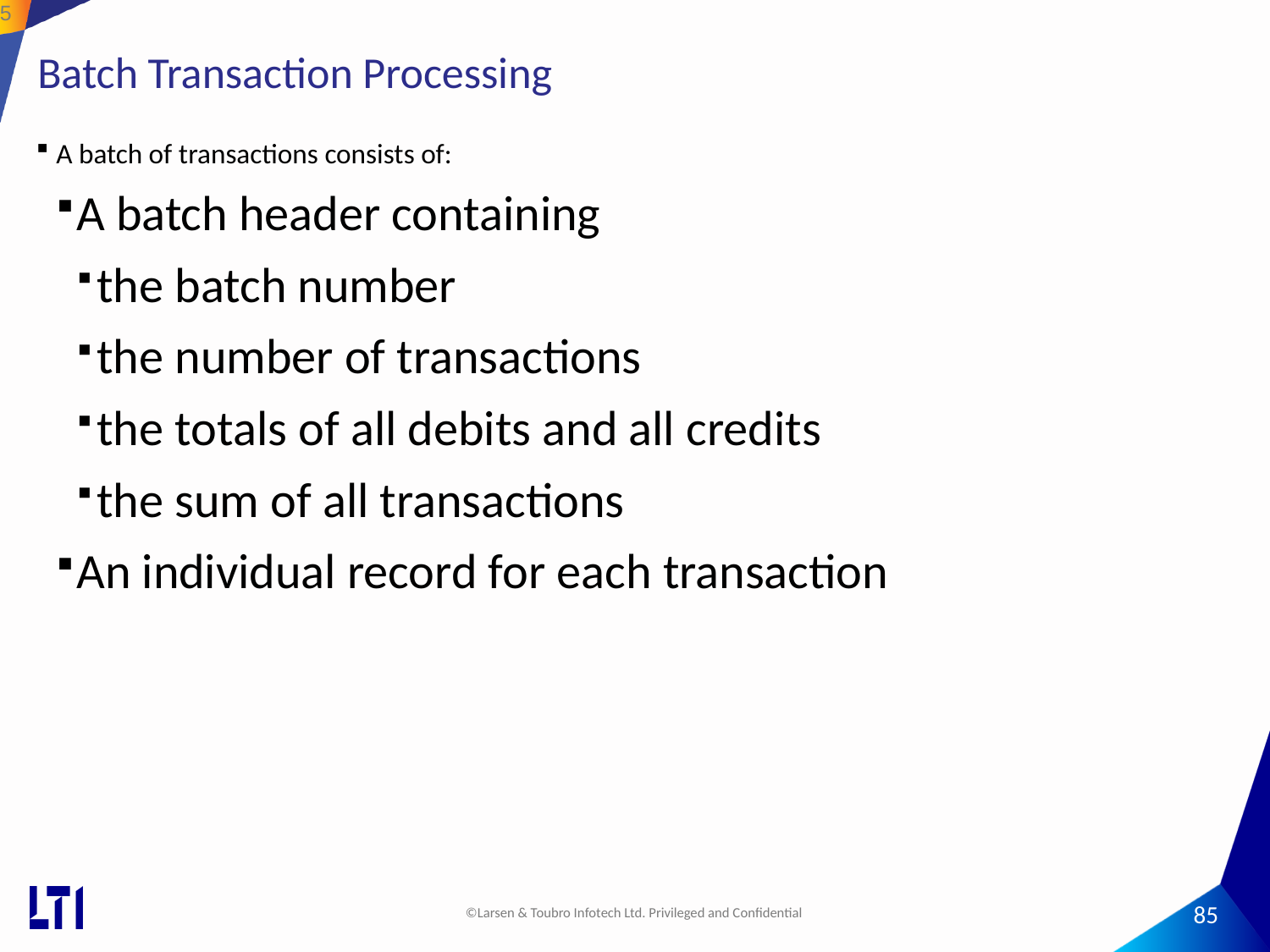

85
# Batch Transaction Processing
A batch of transactions consists of:
A batch header containing
the batch number
the number of transactions
the totals of all debits and all credits
the sum of all transactions
An individual record for each transaction